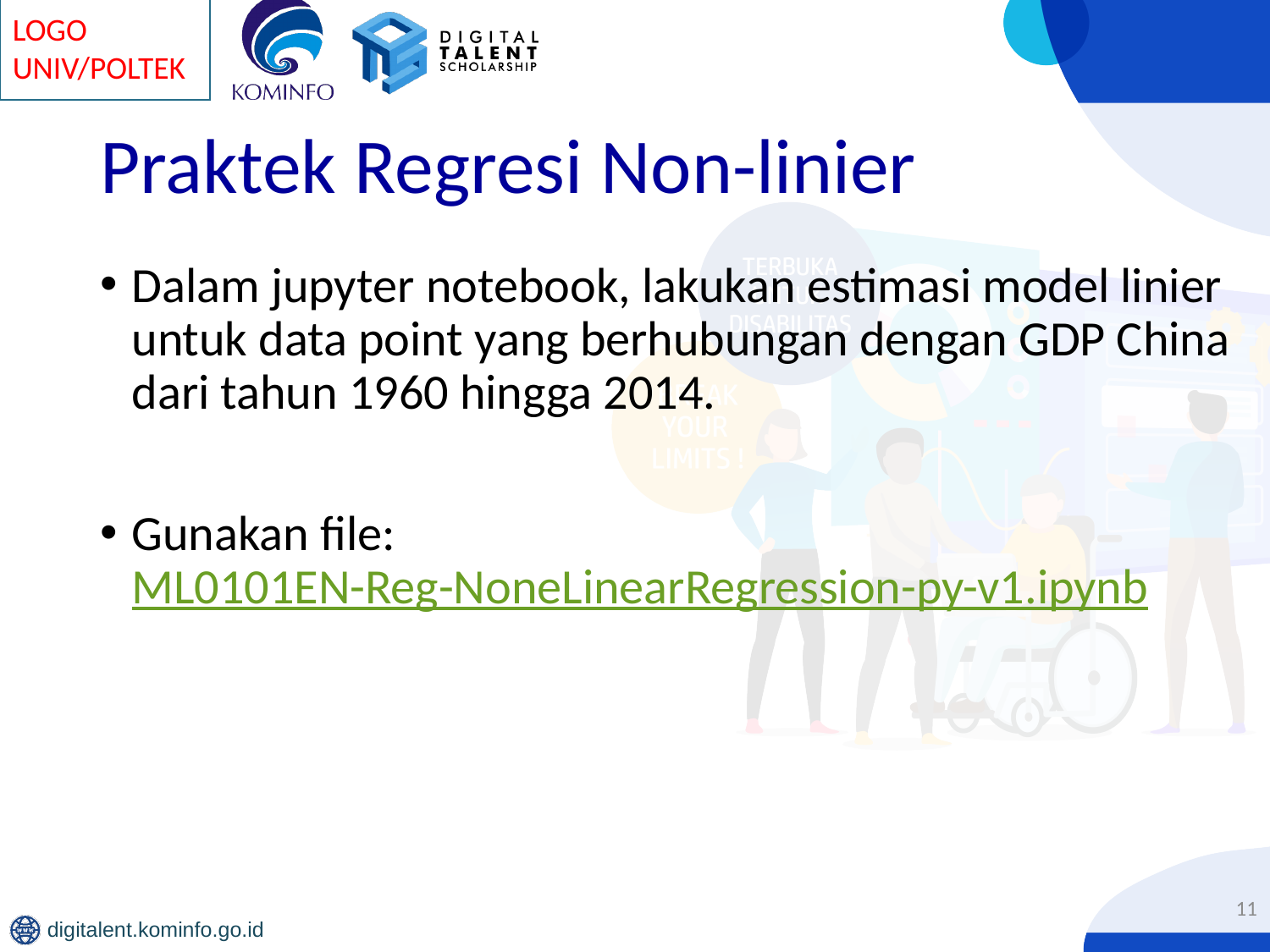

# Praktek Regresi Non-linier
Dalam jupyter notebook, lakukan estimasi model linier untuk data point yang berhubungan dengan GDP China dari tahun 1960 hingga 2014.

Gunakan file:
ML0101EN-Reg-NoneLinearRegression-py-v1.ipynb
11